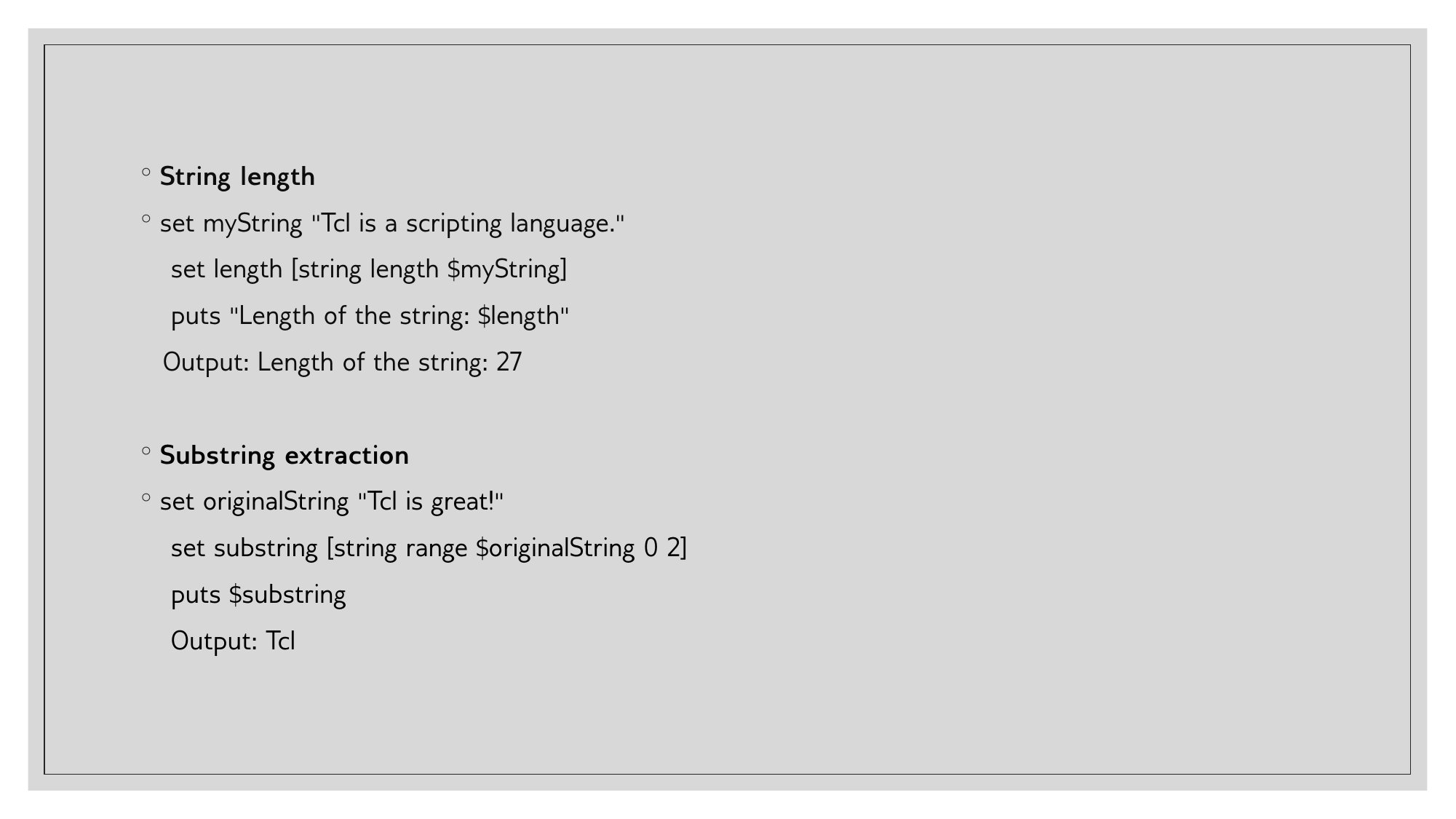

String length
set myString "Tcl is a scripting language."
    set length [string length $myString]
    puts "Length of the string: $length"
   Output: Length of the string: 27

Substring extraction
set originalString "Tcl is great!"
    set substring [string range $originalString 0 2]
    puts $substring
    Output: Tcl